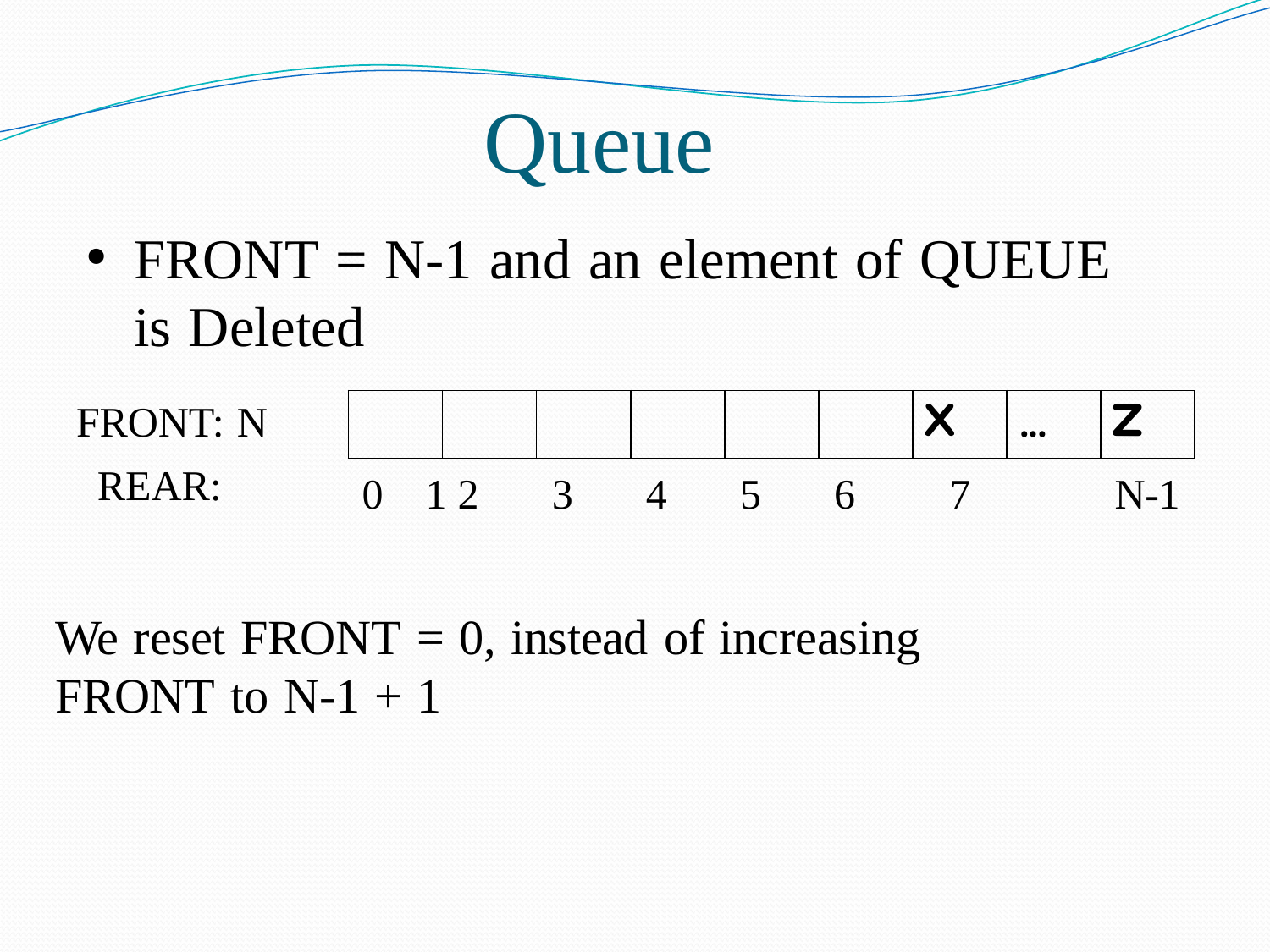

# Queue
FRONT = N-1 and an element of QUEUE is Deleted
FRONT: N REAR:
|  |  |  |  |  |  | X | … | Z |
| --- | --- | --- | --- | --- | --- | --- | --- | --- |
0    1	2	3	4	5	6	  7
N-1
We reset FRONT = 0, instead of increasing FRONT to N-1 + 1